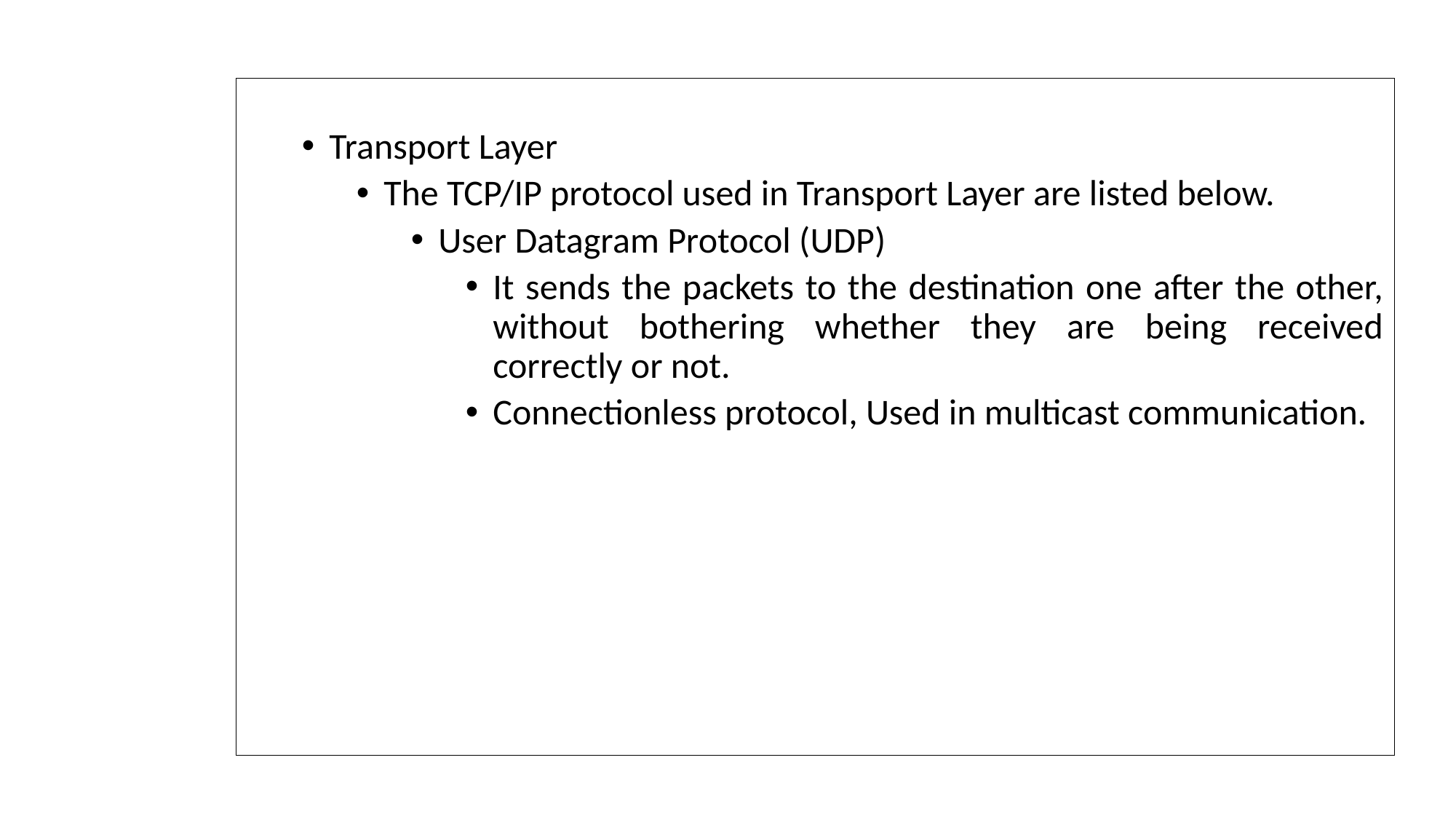

Transport Layer
The TCP/IP protocol used in Transport Layer are listed below.
User Datagram Protocol (UDP)
It sends the packets to the destination one after the other, without bothering whether they are being received correctly or not.
Connectionless protocol, Used in multicast communication.